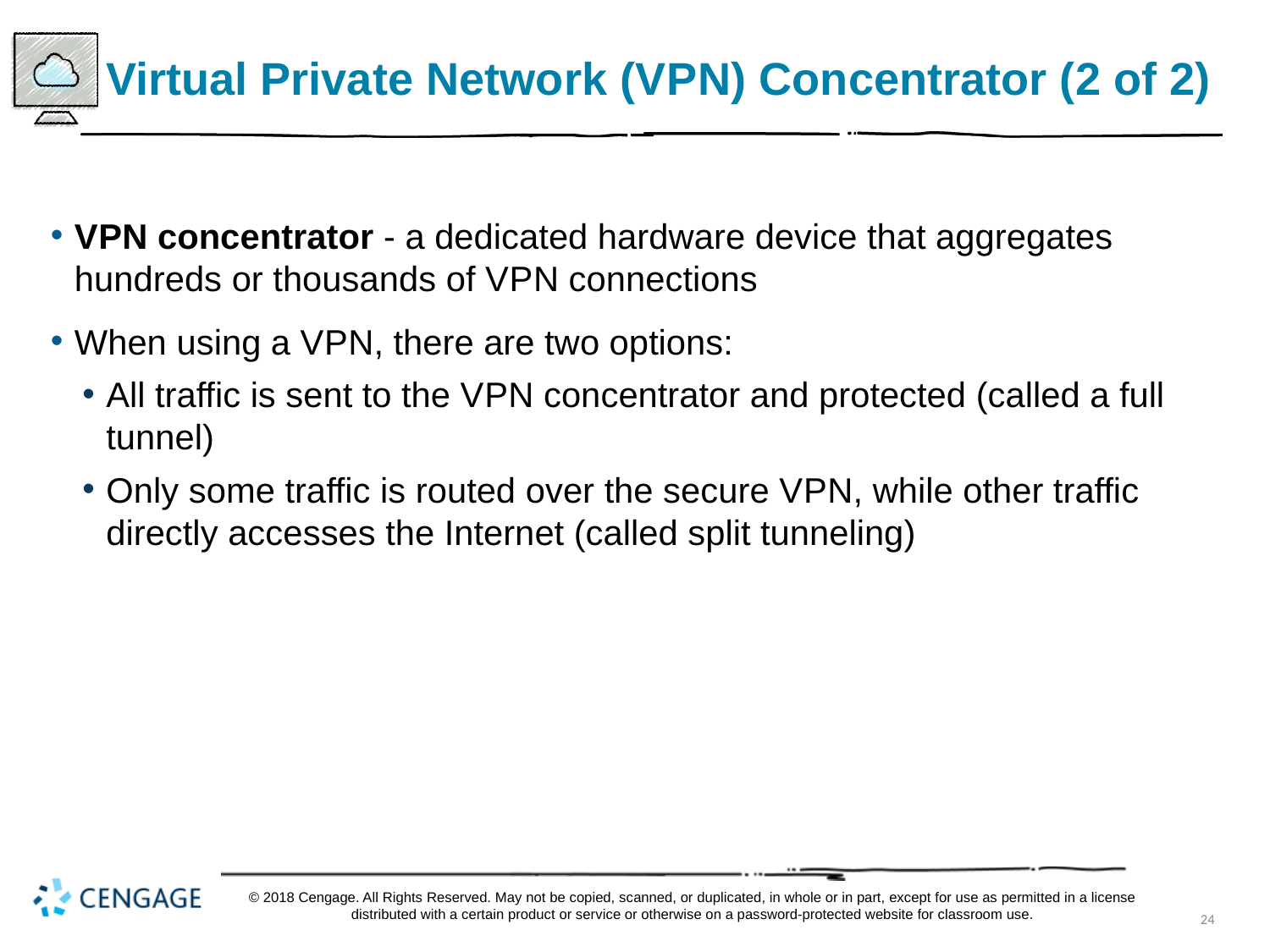

# Virtual Private Network (V P N) Concentrator (2 of 2)
V P N concentrator - a dedicated hardware device that aggregates hundreds or thousands of V P N connections
When using a V P N, there are two options:
All traffic is sent to the V P N concentrator and protected (called a full tunnel)
Only some traffic is routed over the secure V P N, while other traffic directly accesses the Internet (called split tunneling)
© 2018 Cengage. All Rights Reserved. May not be copied, scanned, or duplicated, in whole or in part, except for use as permitted in a license distributed with a certain product or service or otherwise on a password-protected website for classroom use.